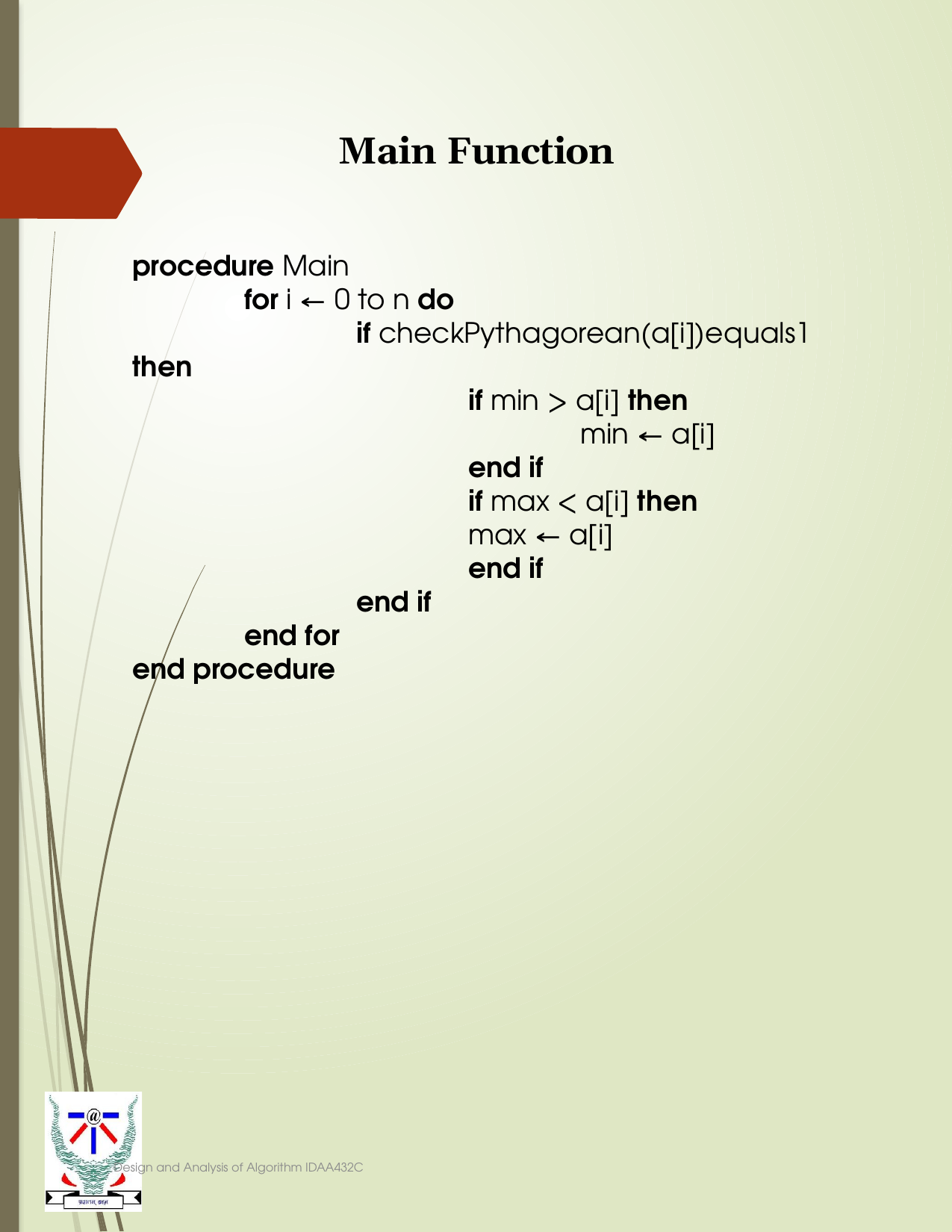

Main Function
procedure Main
	for i ← 0 to n do
		if checkPythagorean(a[i])equals1 then
		 	if min > a[i] then
				min ← a[i]
		 	end if
			if max < a[i] then
			max ← a[i]
			end if
		end if
	end for
end procedure

Design and Analysis of Algorithm IDAA432C